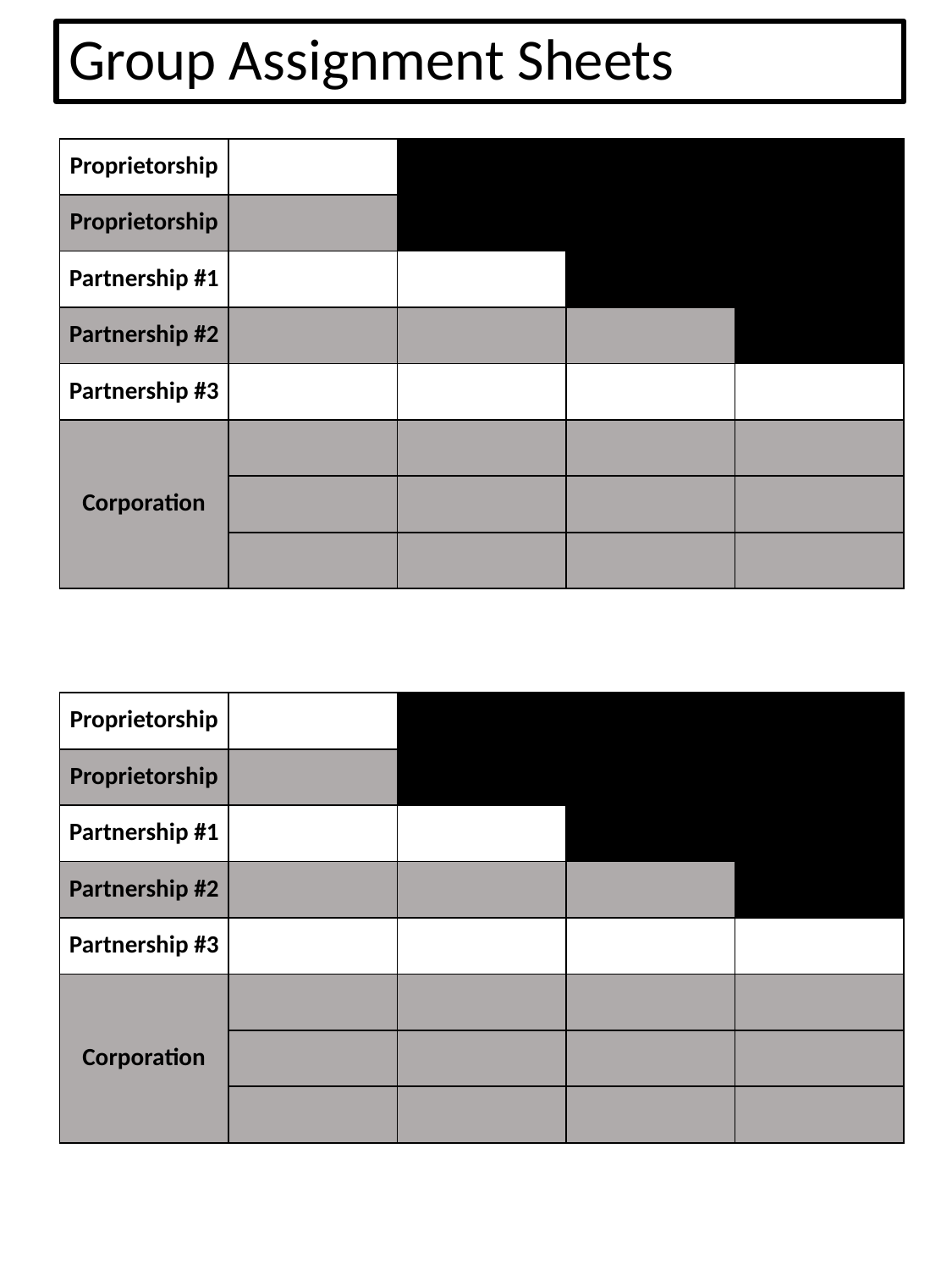

# Group Assignment Sheets
| Proprietorship |  |  |  |  |
| --- | --- | --- | --- | --- |
| Proprietorship |  |  |  |  |
| Partnership #1 |  |  |  |  |
| Partnership #2 |  |  |  |  |
| Partnership #3 |  |  |  |  |
| Corporation |  |  |  |  |
|  |  |  |  |  |
|  |  |  |  |  |
| Proprietorship |  |  |  |  |
| --- | --- | --- | --- | --- |
| Proprietorship |  |  |  |  |
| Partnership #1 |  |  |  |  |
| Partnership #2 |  |  |  |  |
| Partnership #3 |  |  |  |  |
| Corporation |  |  |  |  |
|  |  |  |  |  |
|  |  |  |  |  |